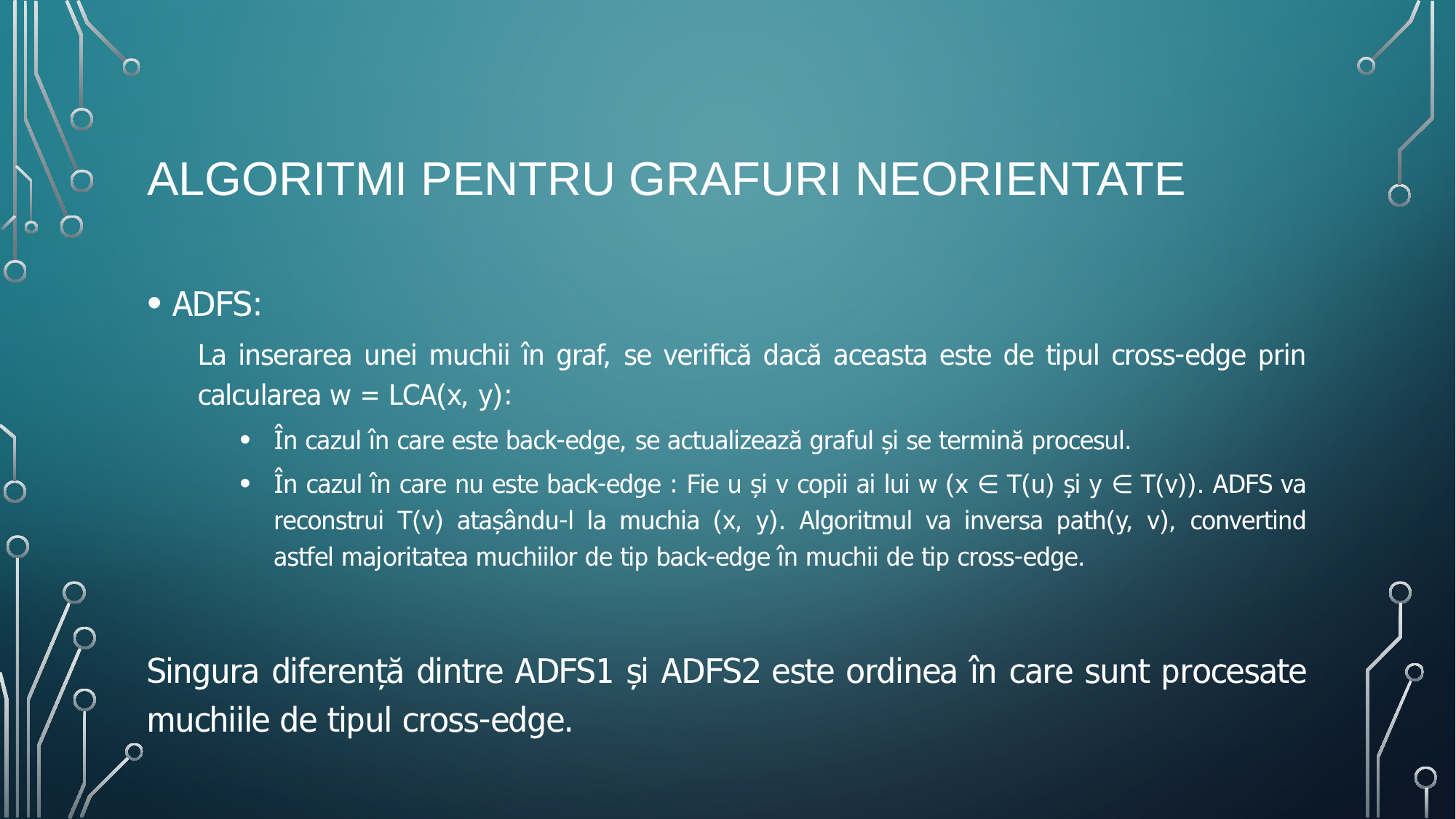

# Algoritmi pentru Grafuri Neorientate
ADFS:
La inserarea unei muchii în graf, se verifică dacă aceasta este de tipul cross-edge prin calcularea w = LCA(x, y):
În cazul în care este back-edge, se actualizează graful și se termină procesul.
În cazul în care nu este back-edge : Fie u și v copii ai lui w (x ∈ T(u) și y ∈ T(v)). ADFS va reconstrui T(v) atașându-l la muchia (x, y). Algoritmul va inversa path(y, v), convertind astfel majoritatea muchiilor de tip back-edge în muchii de tip cross-edge.

Singura diferență dintre ADFS1 și ADFS2 este ordinea în care sunt procesate muchiile de tipul cross-edge.